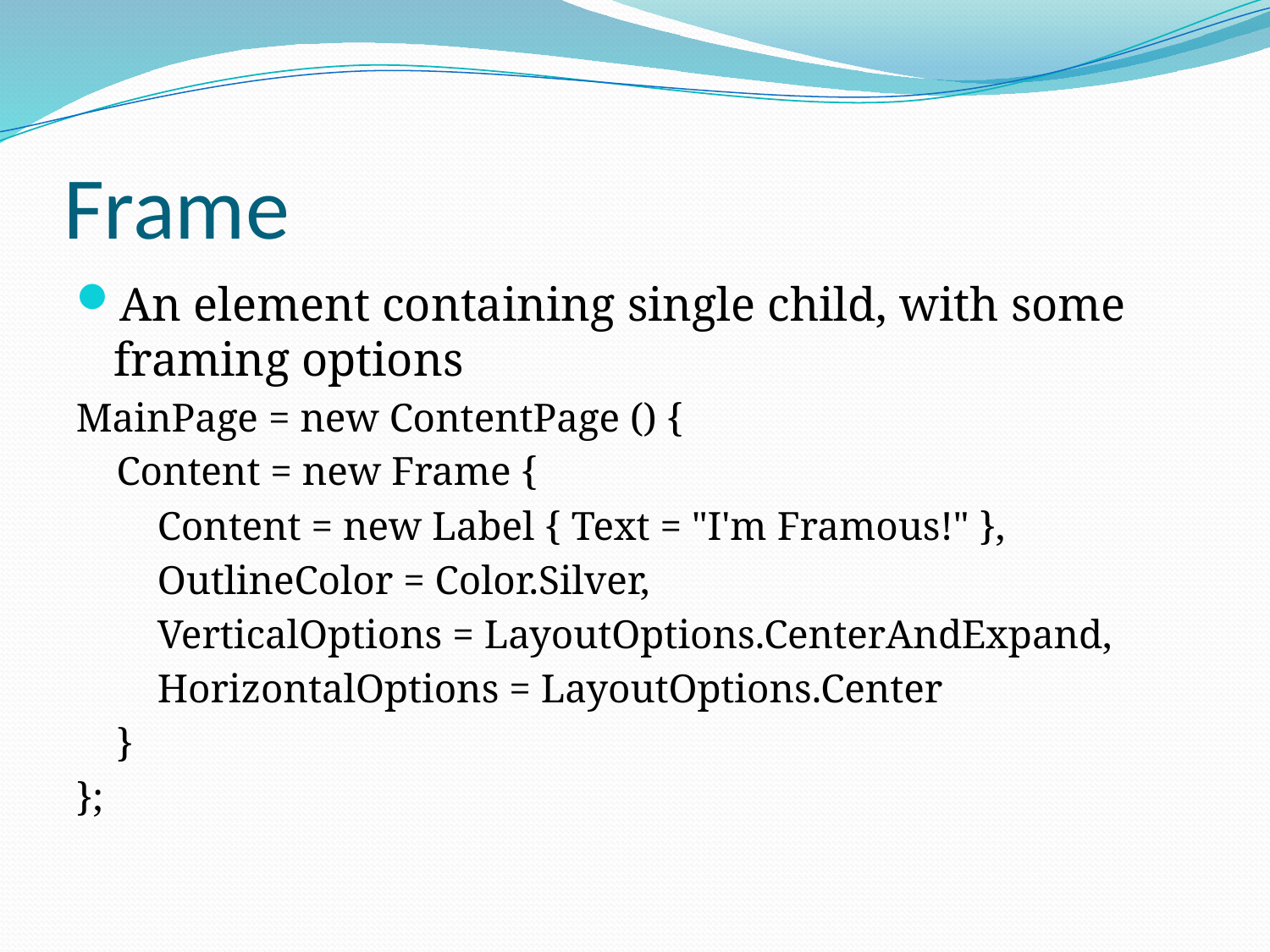

# Frame
An element containing single child, with some framing options
MainPage = new ContentPage () {
    Content = new Frame {
        Content = new Label { Text = "I'm Framous!" },
        OutlineColor = Color.Silver,
        VerticalOptions = LayoutOptions.CenterAndExpand,
        HorizontalOptions = LayoutOptions.Center
    }
};